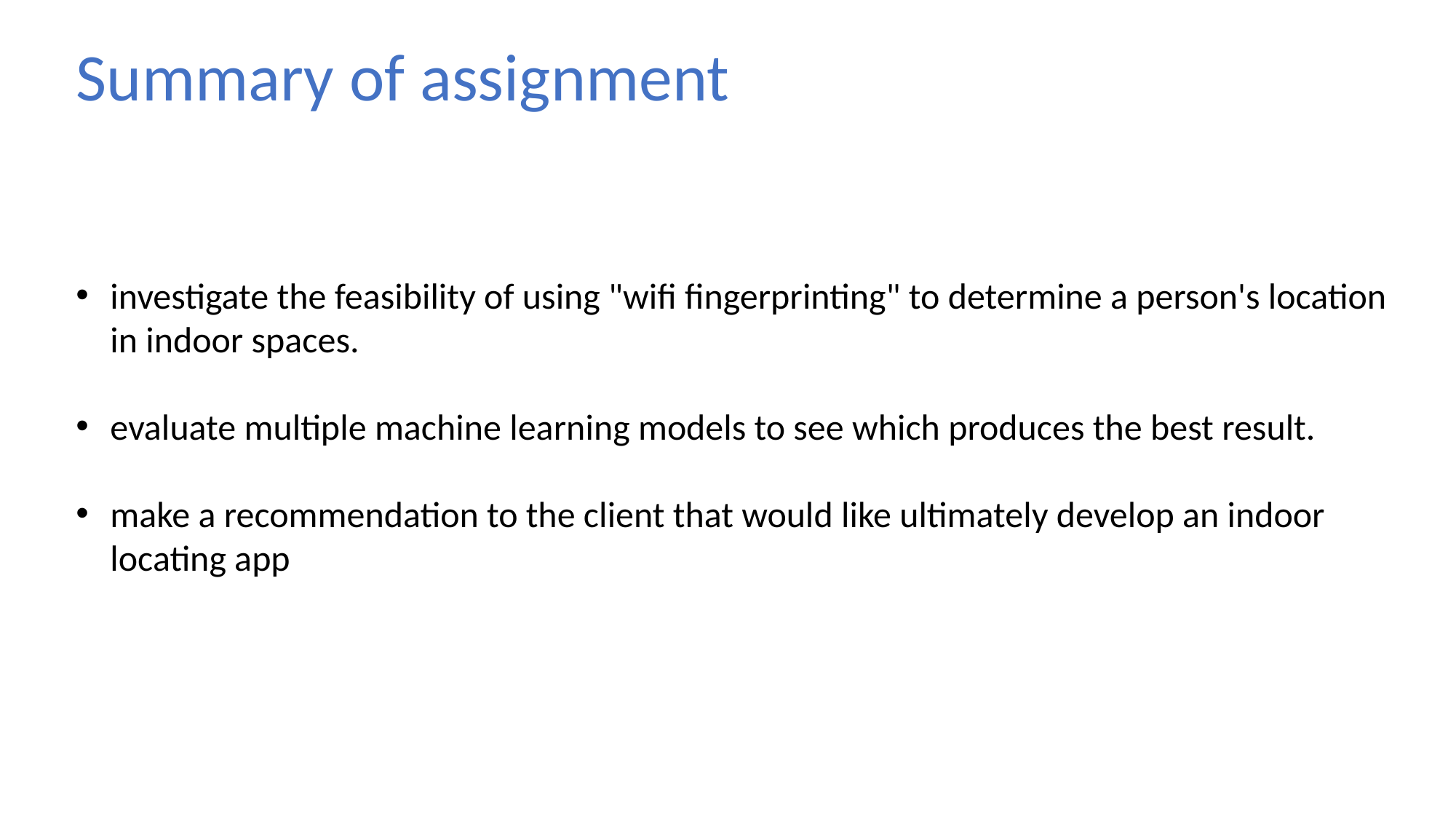

# Summary of assignment
investigate the feasibility of using "wifi fingerprinting" to determine a person's location in indoor spaces.

evaluate multiple machine learning models to see which produces the best result.

make a recommendation to the client that would like ultimately develop an indoor locating app